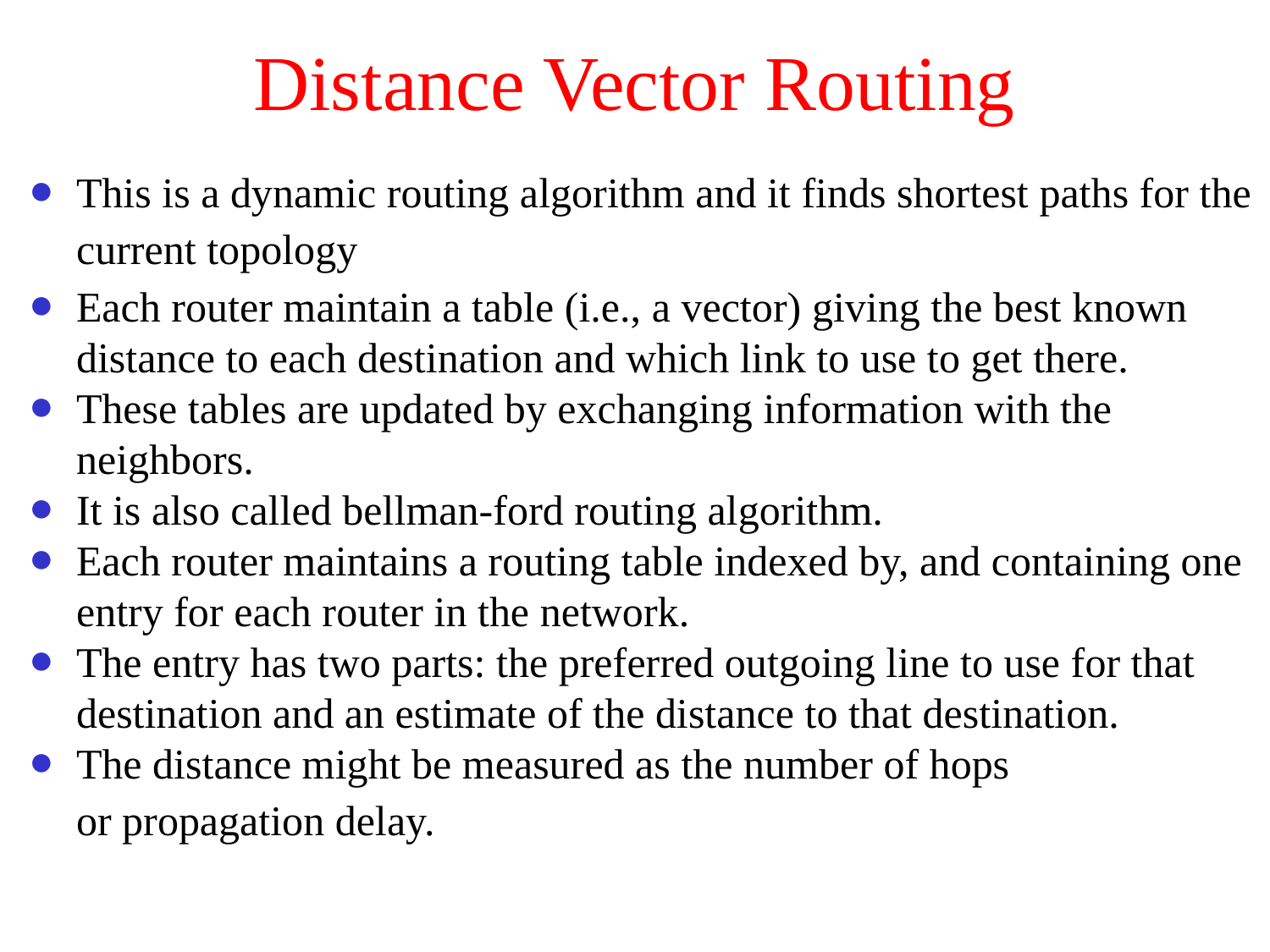

# Distance Vector Routing
This is a dynamic routing algorithm and it finds shortest paths for the
current topology
Each router maintain a table (i.e., a vector) giving the best known distance to each destination and which link to use to get there.
These tables are updated by exchanging information with the neighbors.
It is also called bellman-ford routing algorithm.
Each router maintains a routing table indexed by, and containing one entry for each router in the network.
The entry has two parts: the preferred outgoing line to use for that destination and an estimate of the distance to that destination.
The distance might be measured as the number of hops
or propagation delay.